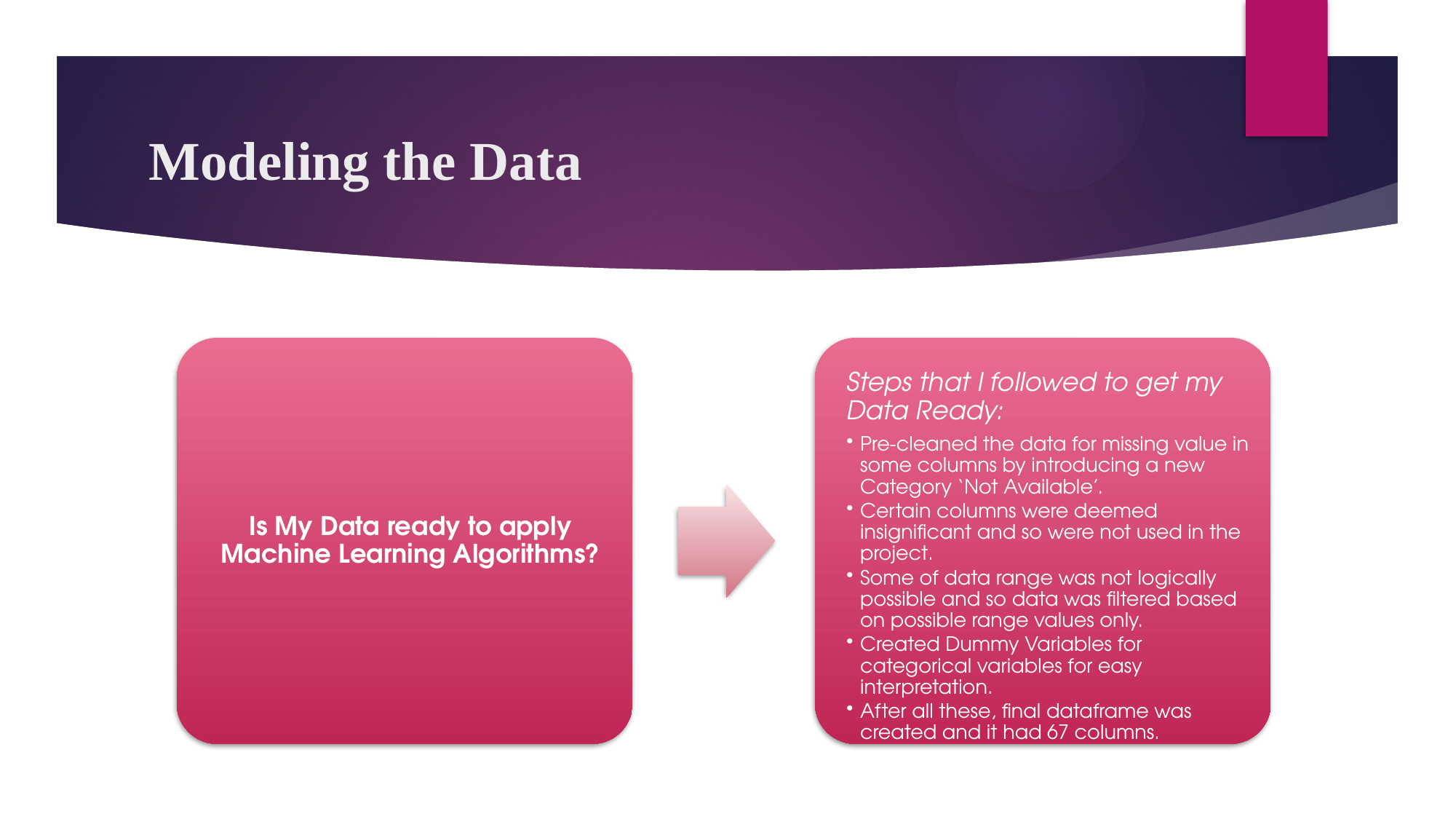

# Modeling the Data
Is My Data ready to apply Machine Learning Algorithms?

Steps that I followed to get my Data Ready:
Pre-cleaned the data for missing value in some columns by introducing a new Category ‘Not Available’.
Certain columns were deemed insignificant and so were not used in the project.
Some of data range was not logically possible and so data was filtered based on possible range values only.
Created Dummy Variables for categorical variables for easy interpretation.
After all these, final dataframe was created and it had 67 columns.